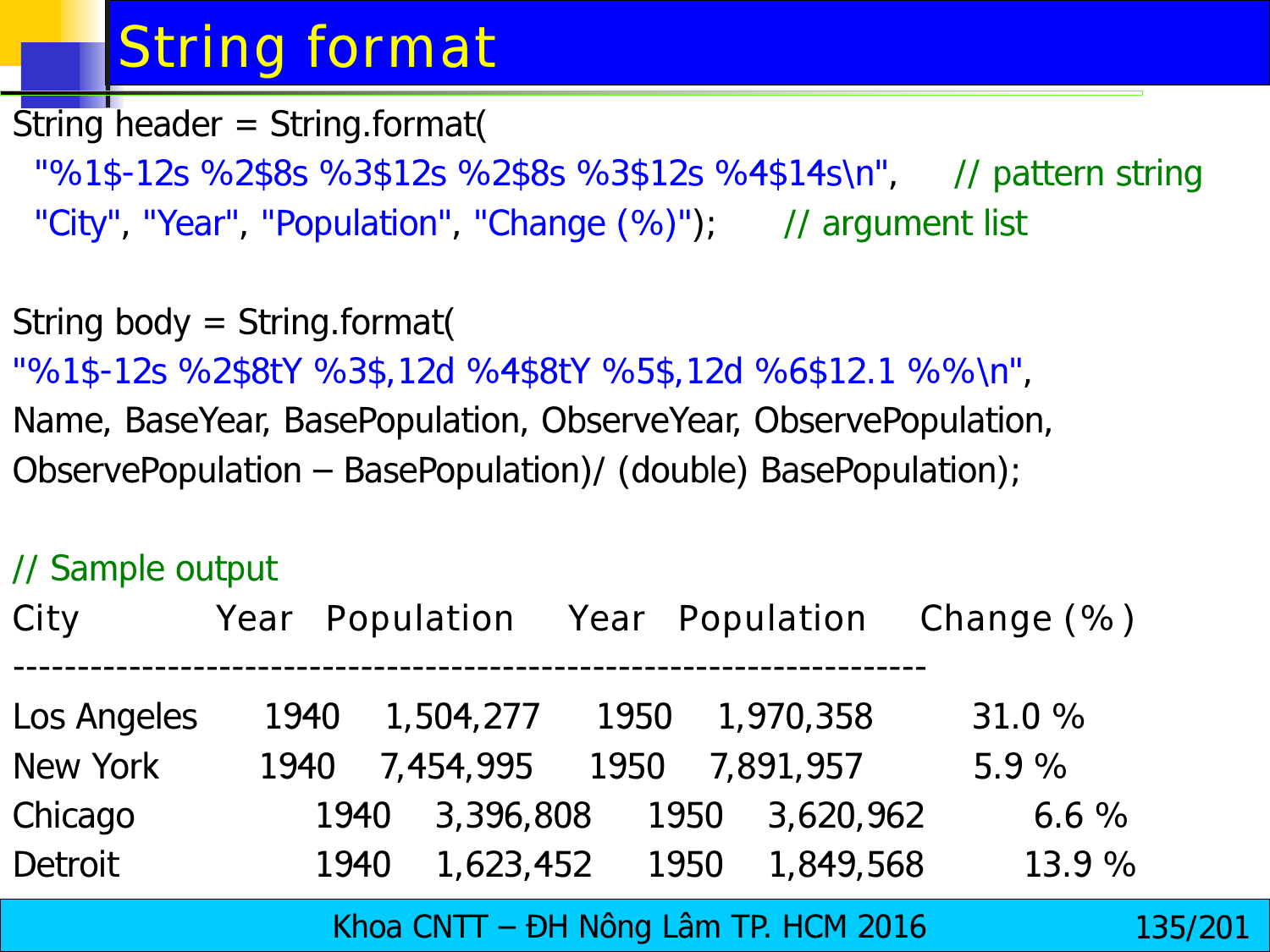

# String format
String header = String.format(
  "%1$-12s %2$8s %3$12s %2$8s %3$12s %4$14s\n",     // pattern string
  "City", "Year", "Population", "Change (%)");      // argument list

String body = String.format(
"%1$-12s %2$8tY %3$,12d %4$8tY %5$,12d %6$12.1 %%\n",
Name, BaseYear, BasePopulation, ObserveYear, ObservePopulation,
ObservePopulation – BasePopulation)/ (double) BasePopulation);

// Sample output
City             Year   Population     Year   Population     Change (%)
-----------------------------------------------------------------------
Los Angeles      1940    1,504,277     1950    1,970,358         31.0 %
New York         1940    7,454,995     1950    7,891,957          5.9 %
Chicago          	1940    3,396,808     1950    3,620,962          6.6 %
Detroit         	1940    1,623,452     1950    1,849,568         13.9 %